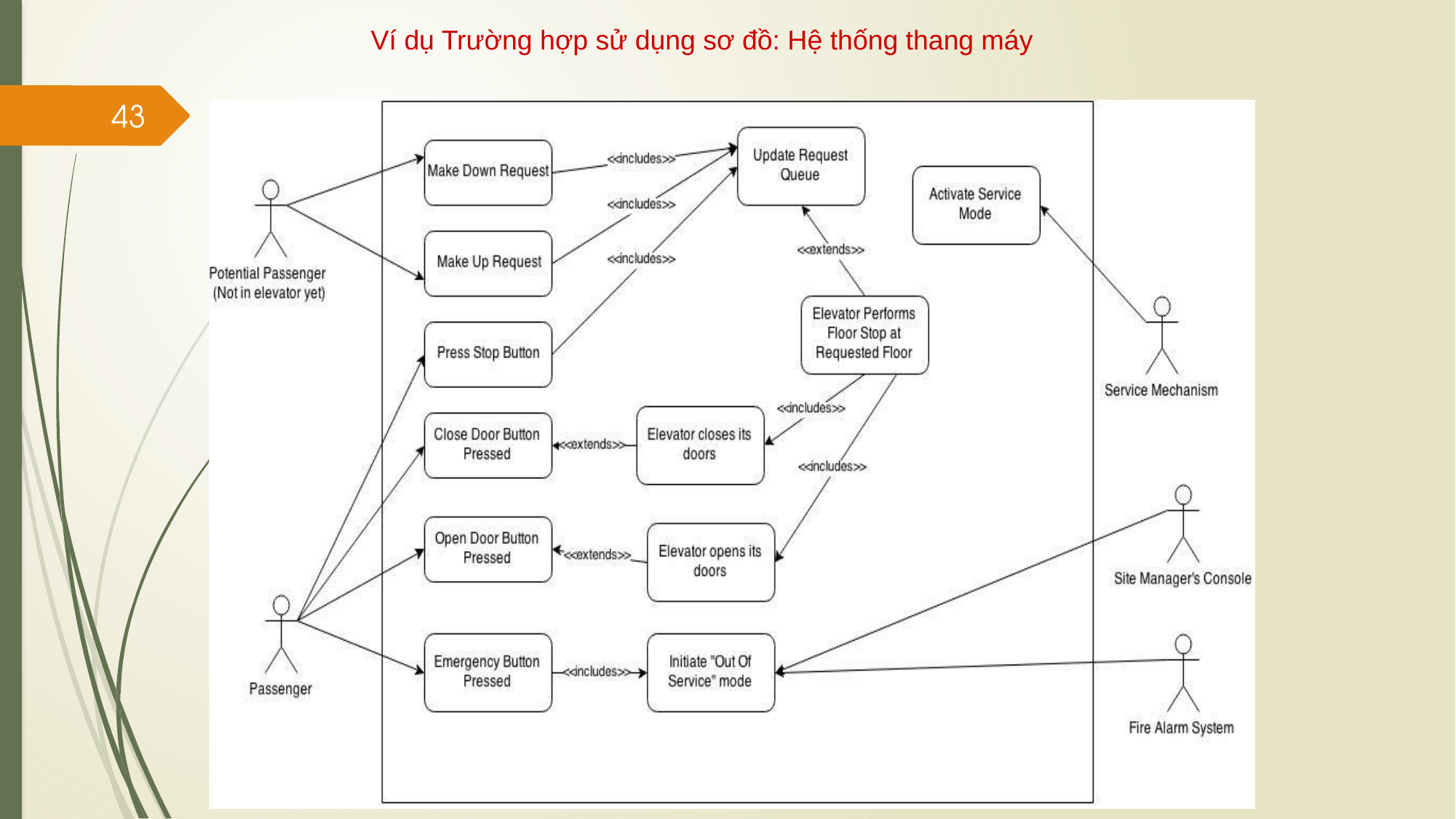

Ví dụ Trường hợp sử dụng sơ đồ: Hệ thống thang máy
43